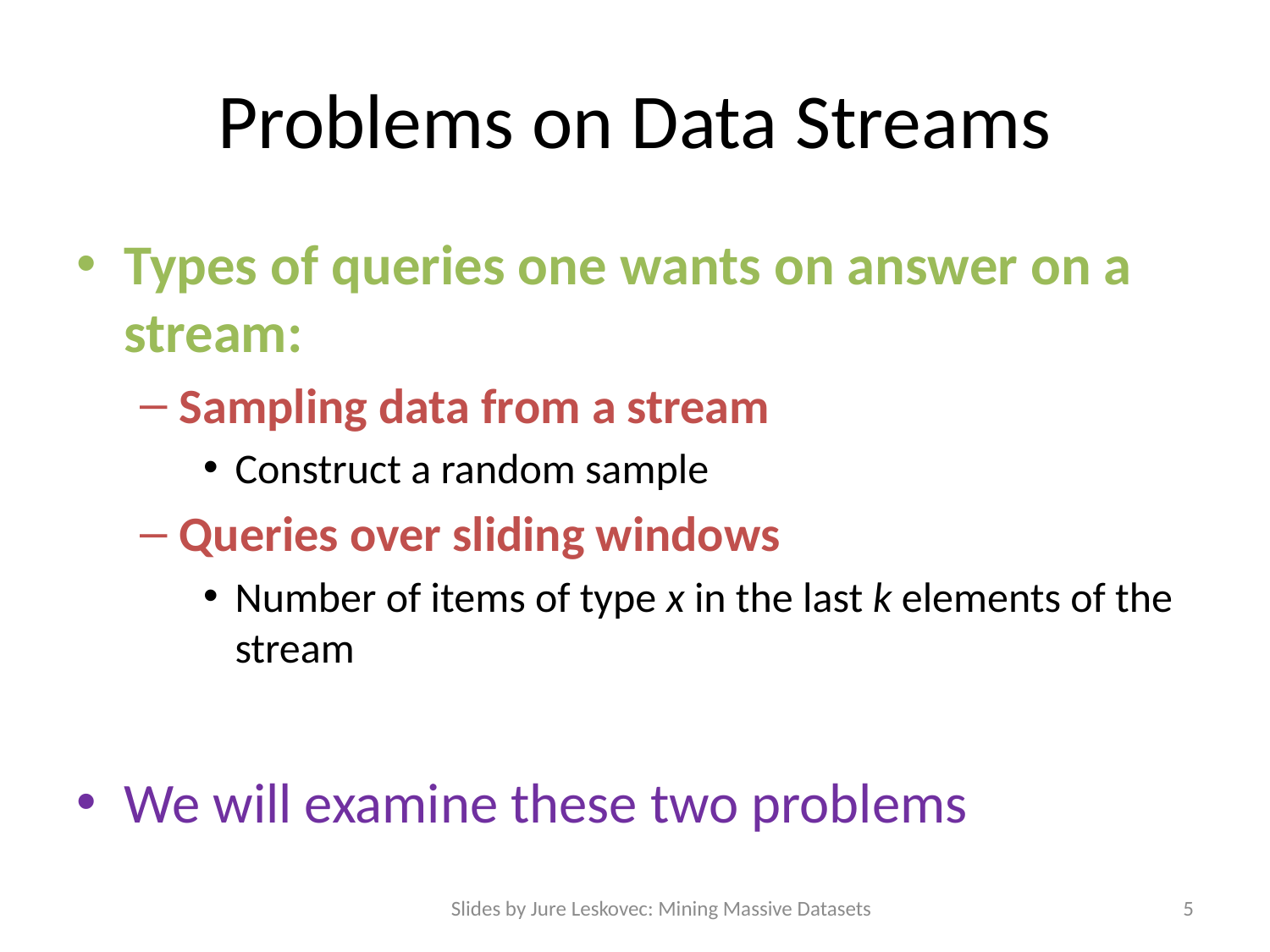

# Problems on Data Streams
Types of queries one wants on answer on a stream:
Sampling data from a stream
Construct a random sample
Queries over sliding windows
Number of items of type x in the last k elements of the stream

We will examine these two problems
Slides by Jure Leskovec: Mining Massive Datasets
5